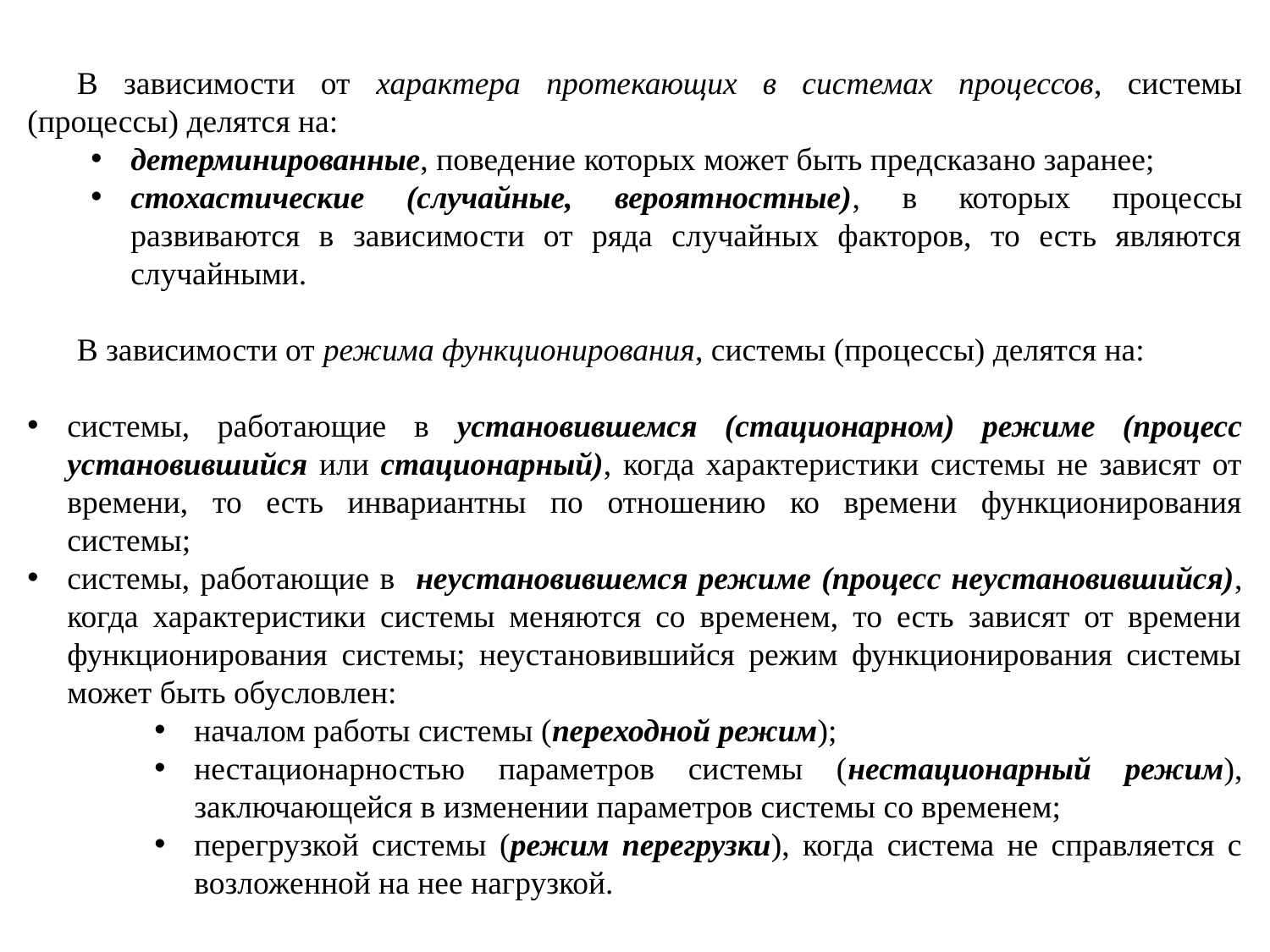

В зависимости от характера протекающих в системах процессов, системы (процессы) делятся на:
детерминированные, поведение которых может быть предсказано заранее;
стохастические (случайные, вероятностные), в которых процессы развиваются в зависимости от ряда случайных факторов, то есть являются случайными.

В зависимости от режима функционирования, системы (процессы) делятся на:

системы, работающие в установившемся (стационарном) режиме (процесс установившийся или стационарный), когда характеристики системы не зависят от времени, то есть инвариантны по отношению ко времени функционирования системы;
системы, работающие в  неустановившемся режиме (процесс неустановившийся), когда характеристики системы меняются со временем, то есть зависят от времени функционирования системы; неустановившийся режим функционирования системы может быть обусловлен:
началом работы системы (переходной режим);
нестационарностью параметров системы (нестационарный режим), заключающейся в изменении параметров системы со временем;
перегрузкой системы (режим перегрузки), когда система не справляется с возложенной на нее нагрузкой.